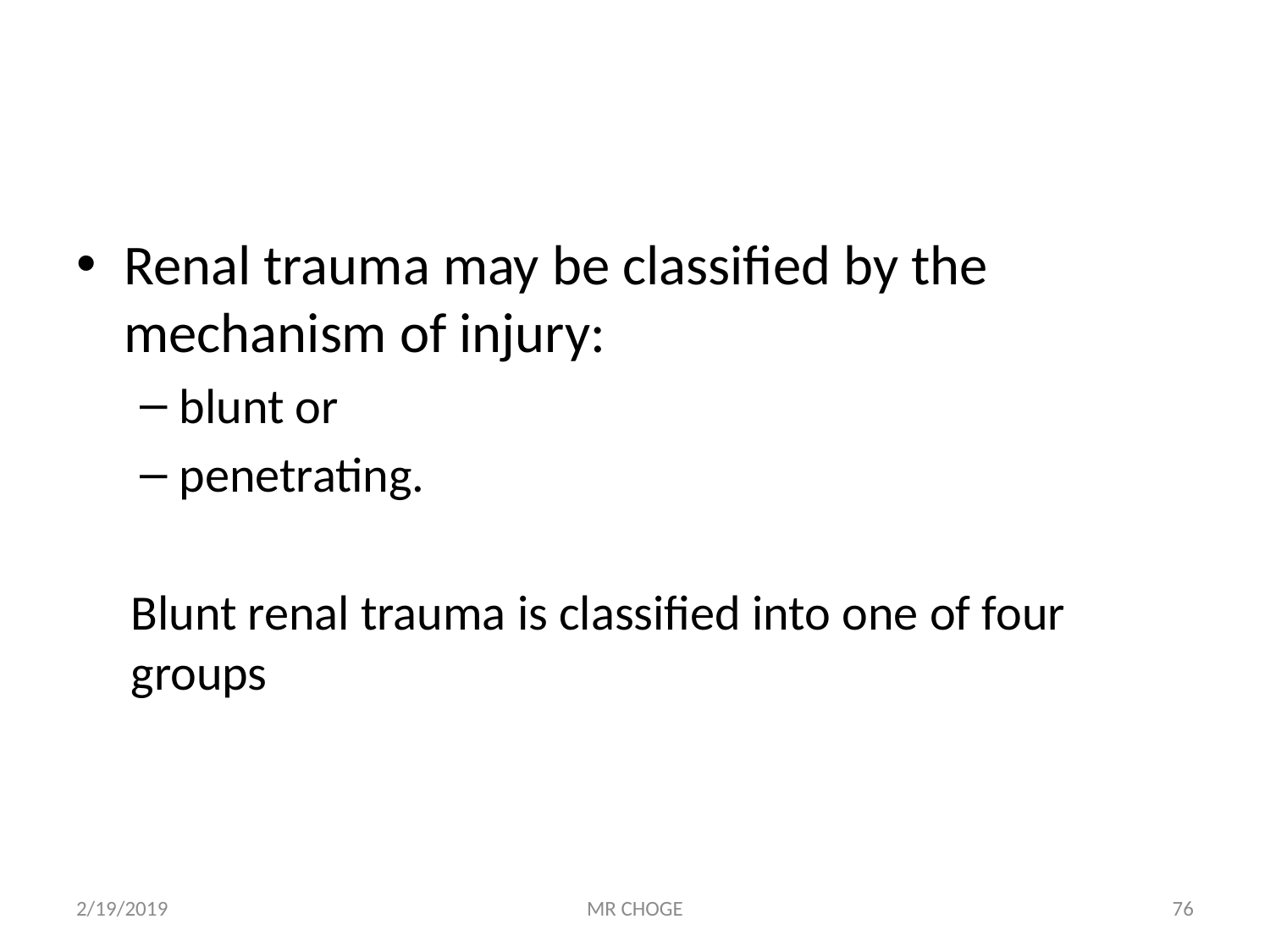

#
Renal trauma may be classified by the mechanism of injury:
blunt or
penetrating.

Blunt renal trauma is classified into one of four groups

2/19/2019
MR CHOGE
76